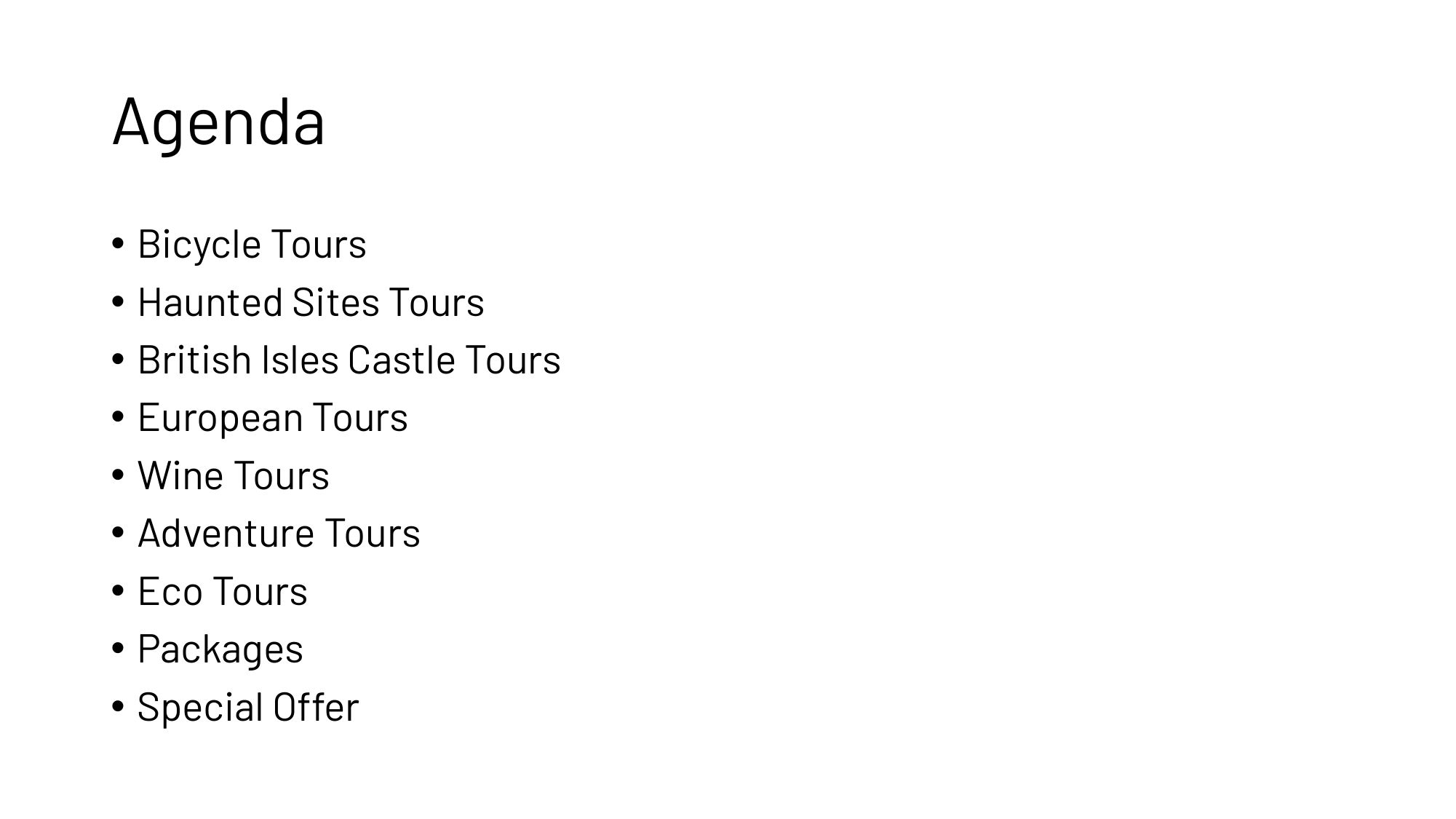

# Agenda
Bicycle Tours
Haunted Sites Tours
British Isles Castle Tours
European Tours
Wine Tours
Adventure Tours
Eco Tours
Packages
Special Offer